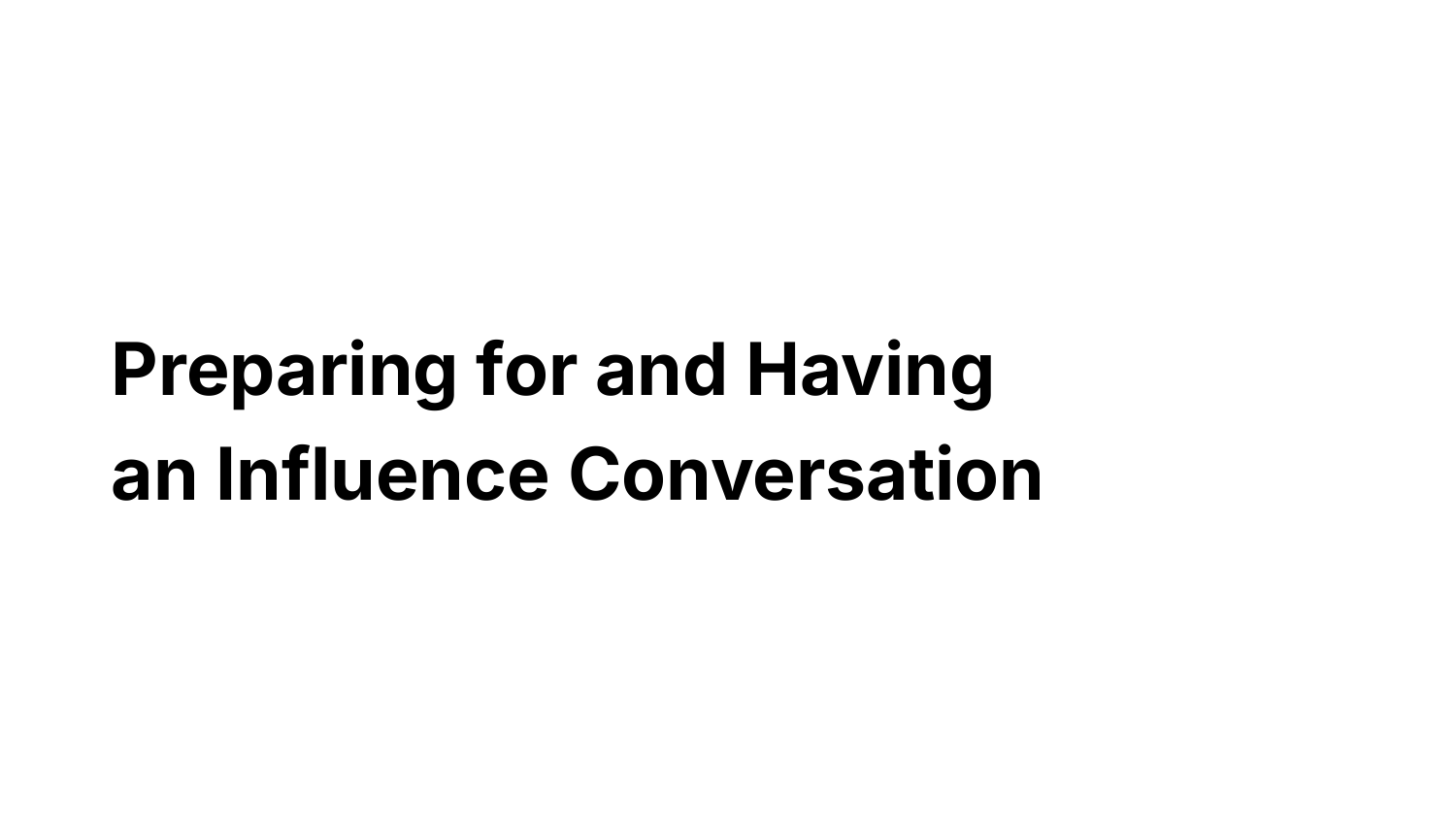

Preparing for and Having an Influence Conversation